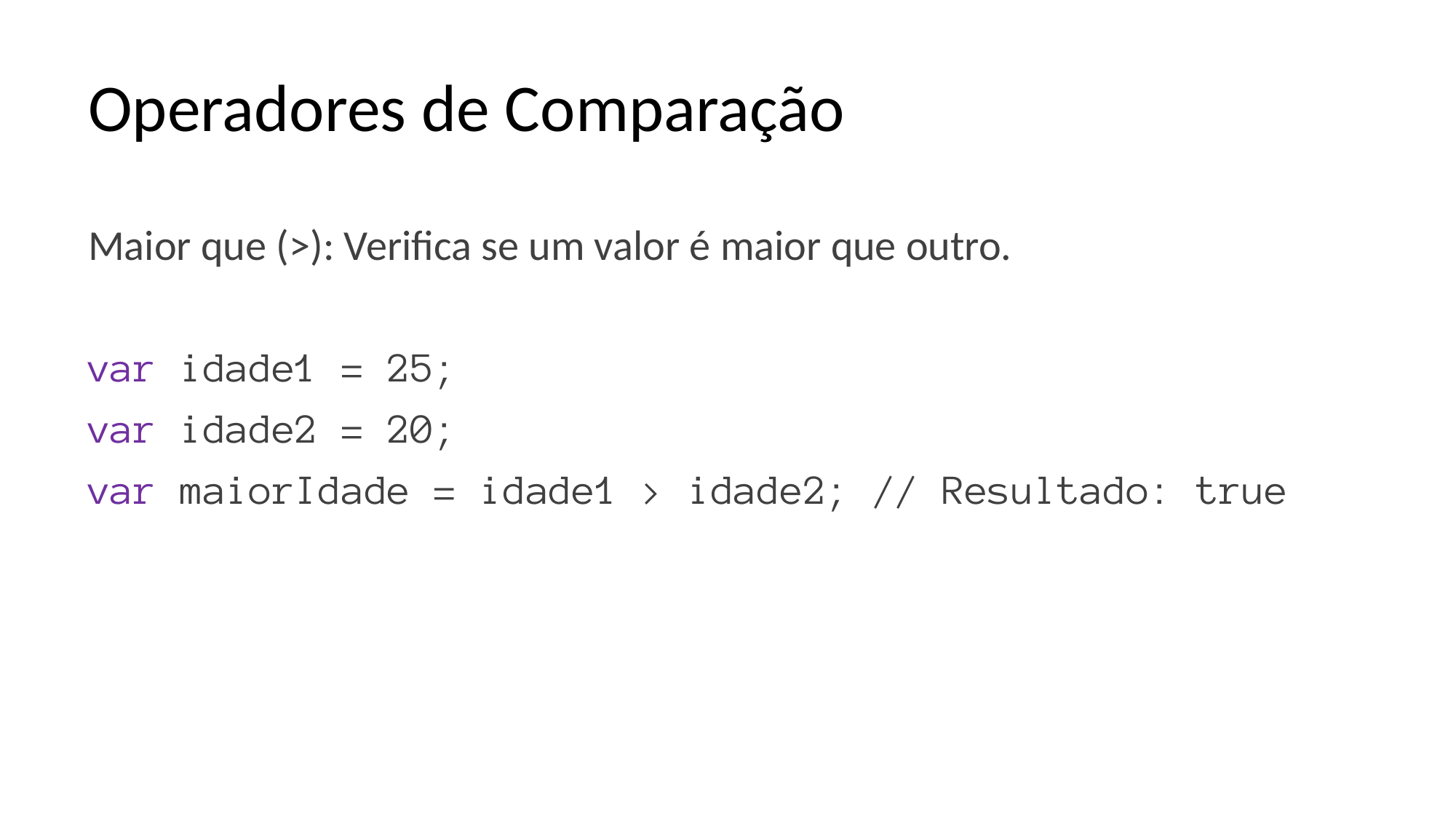

# Operadores de Comparação
Maior que (>): Verifica se um valor é maior que outro.

var idade1 = 25;
var idade2 = 20;
var maiorIdade = idade1 > idade2; // Resultado: true